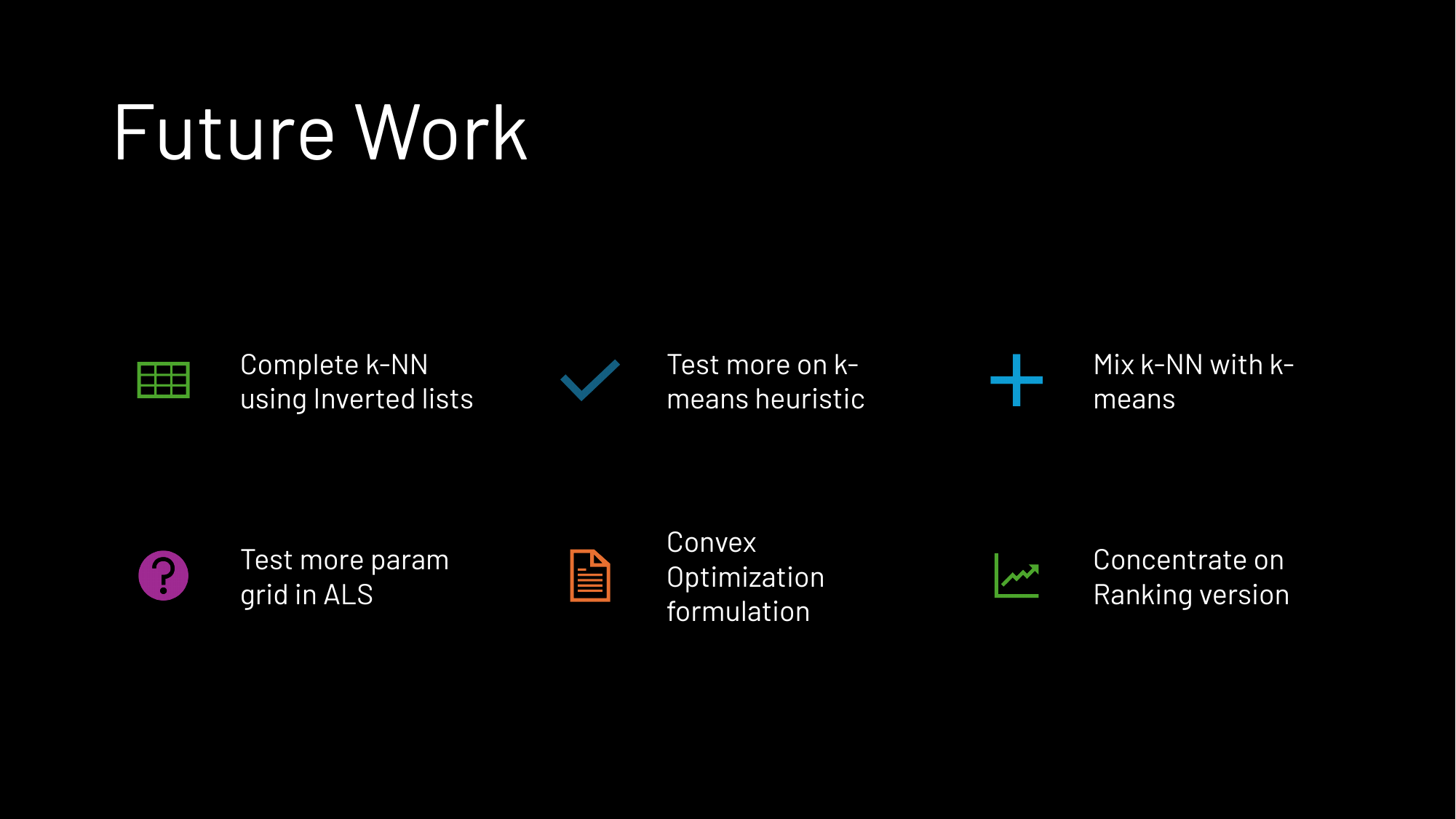

# Future Work
Complete k-NN using Inverted lists
Test more on k-means heuristic
Mix k-NN with k-means
Test more param grid in ALS
Convex Optimization formulation
Concentrate on Ranking version